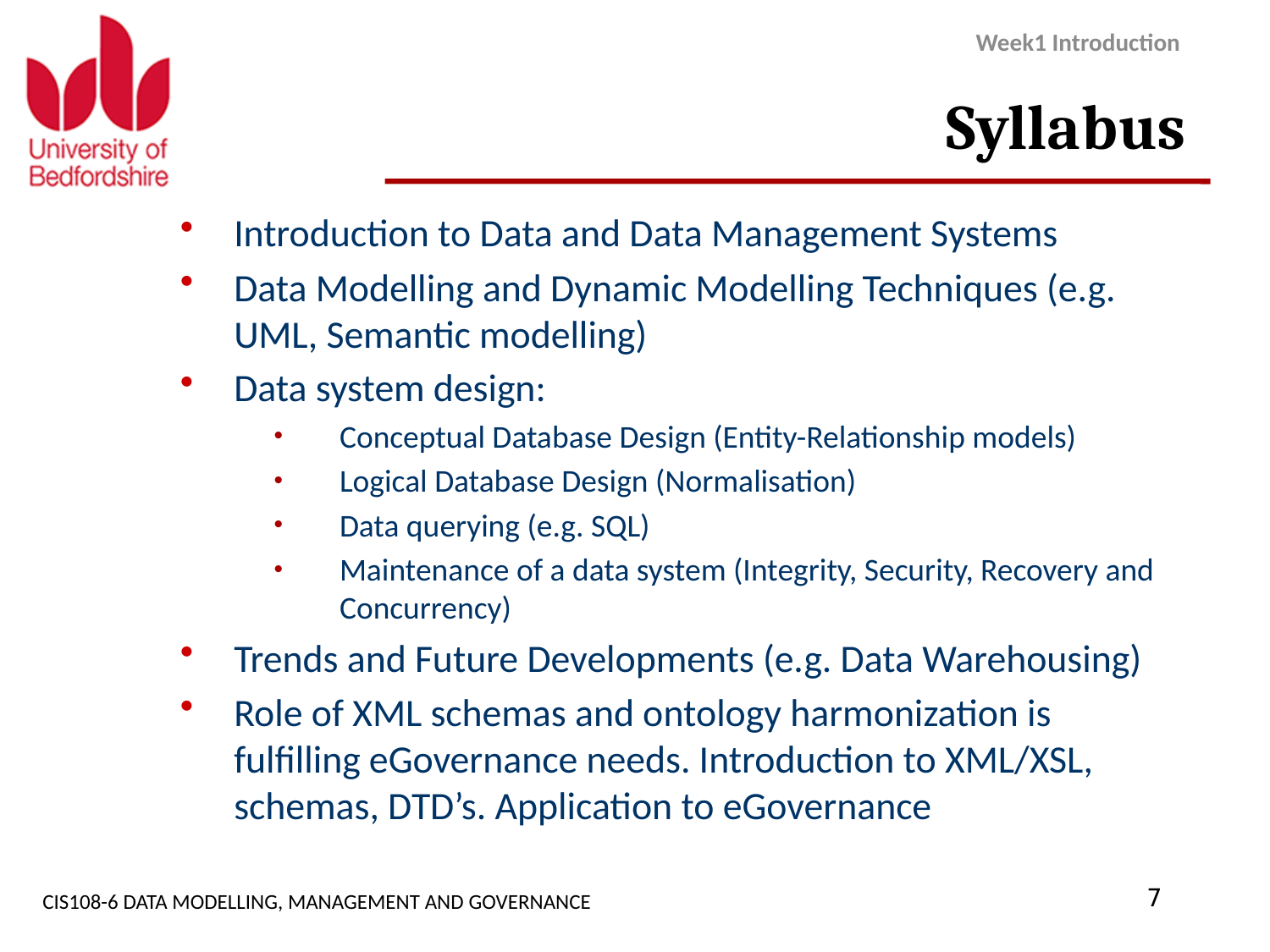

Week1 Introduction
# Syllabus
Introduction to Data and Data Management Systems
Data Modelling and Dynamic Modelling Techniques (e.g. UML, Semantic modelling)
Data system design:
Conceptual Database Design (Entity-Relationship models)
Logical Database Design (Normalisation)
Data querying (e.g. SQL)
Maintenance of a data system (Integrity, Security, Recovery and Concurrency)
Trends and Future Developments (e.g. Data Warehousing)
Role of XML schemas and ontology harmonization is fulfilling eGovernance needs. Introduction to XML/XSL, schemas, DTD’s. Application to eGovernance
CIS108-6 DATA MODELLING, MANAGEMENT AND GOVERNANCE